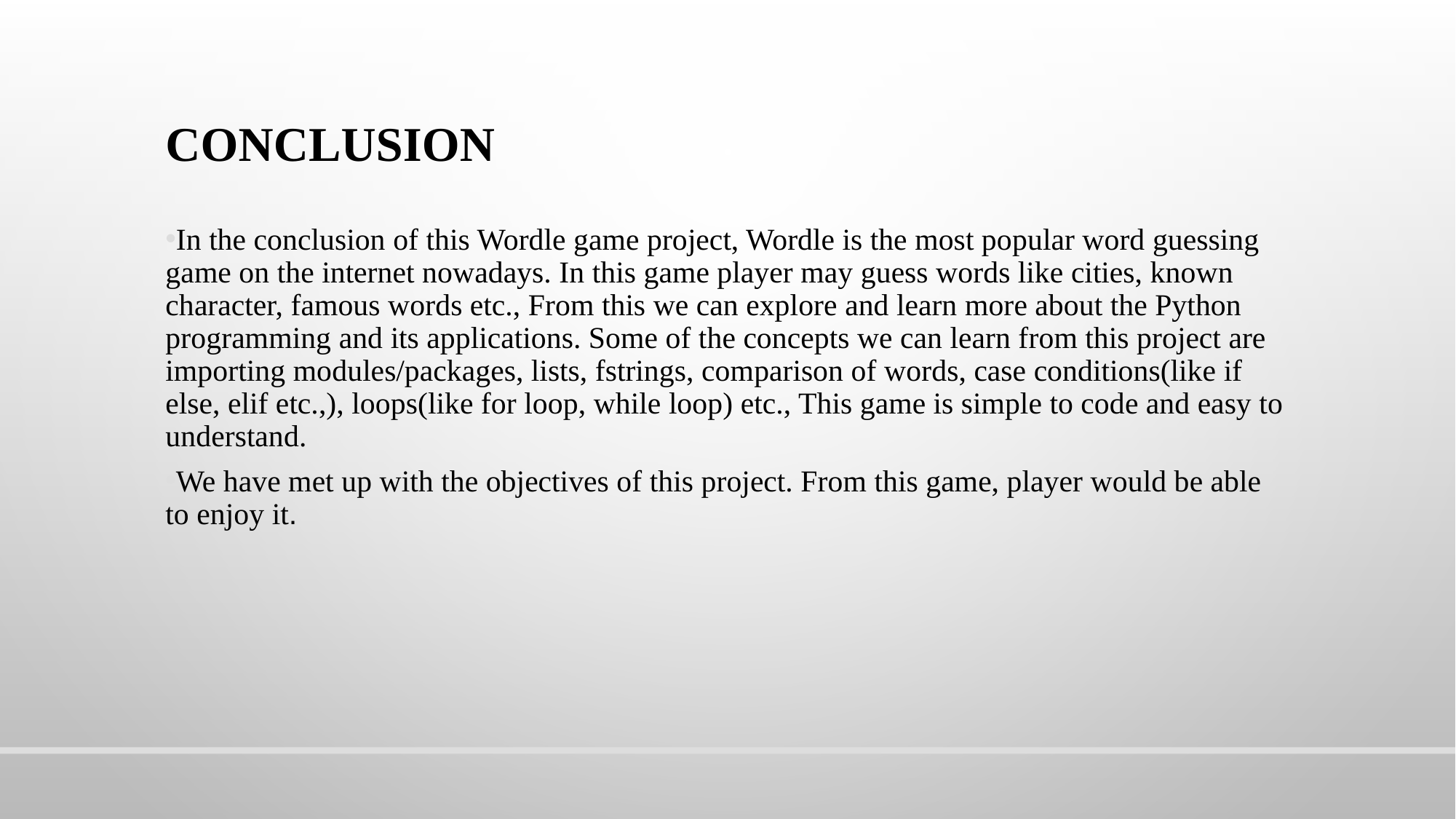

Conclusion
In the conclusion of this Wordle game project, Wordle is the most popular word guessing game on the internet nowadays. In this game player may guess words like cities, known character, famous words etc., From this we can explore and learn more about the Python programming and its applications. Some of the concepts we can learn from this project are importing modules/packages, lists, fstrings, comparison of words, case conditions(like if else, elif etc.,), loops(like for loop, while loop) etc., This game is simple to code and easy to understand.
We have met up with the objectives of this project. From this game, player would be able to enjoy it.